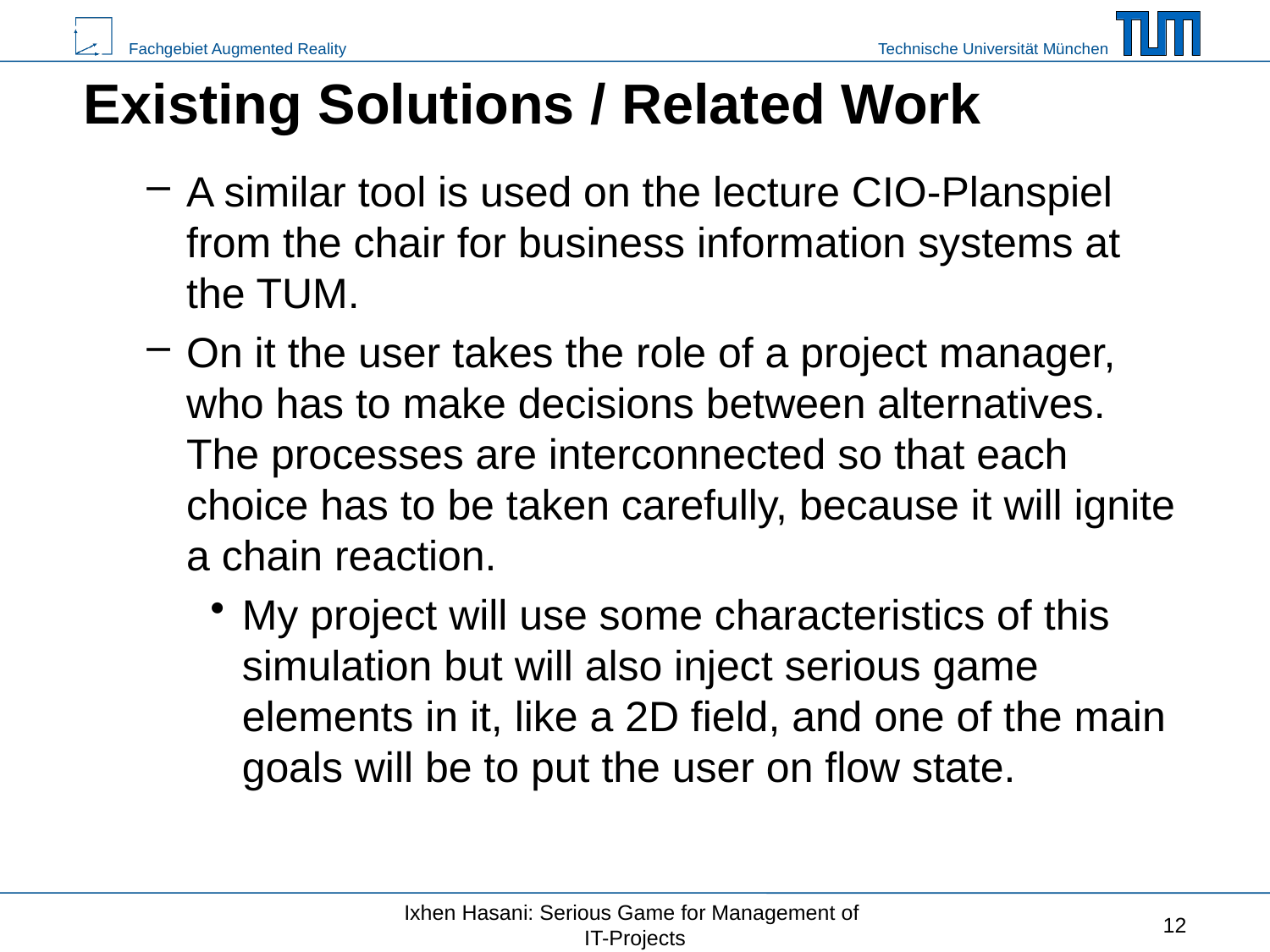

# Existing Solutions / Related Work
A similar tool is used on the lecture CIO-Planspiel from the chair for business information systems at the TUM.
On it the user takes the role of a project manager, who has to make decisions between alternatives. The processes are interconnected so that each choice has to be taken carefully, because it will ignite a chain reaction.
My project will use some characteristics of this simulation but will also inject serious game elements in it, like a 2D field, and one of the main goals will be to put the user on flow state.
Ixhen Hasani: Serious Game for Management of
IT-Projects
12